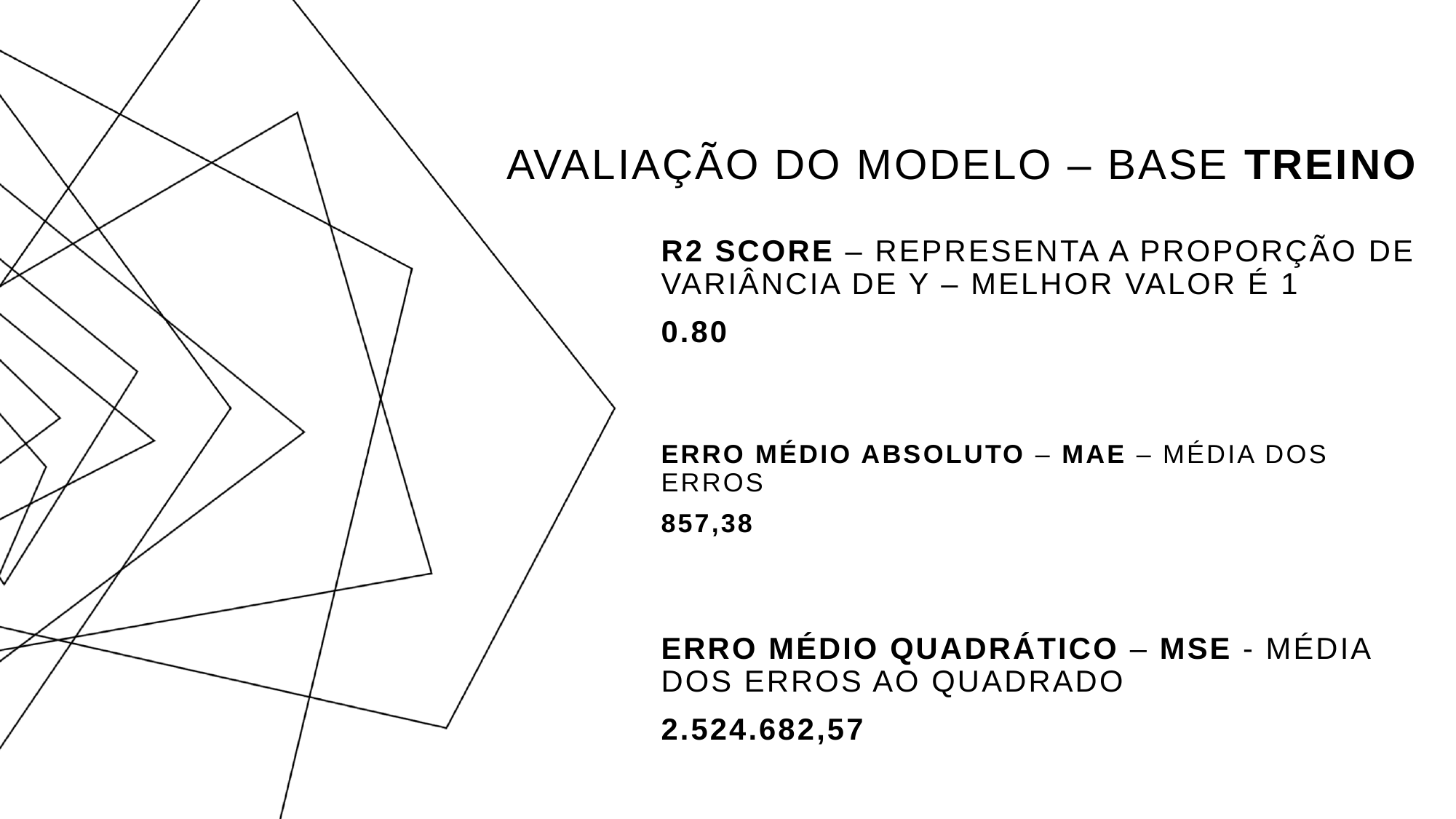

# Avaliação do modelo – base treino
R2 score – representa a proporção de variância de y – melhor valor é 1
0.80
Erro médio absoluto – mae – média dos erros
857,38
Erro médio quadrático – mse - média dos erros ao quadrado
2.524.682,57